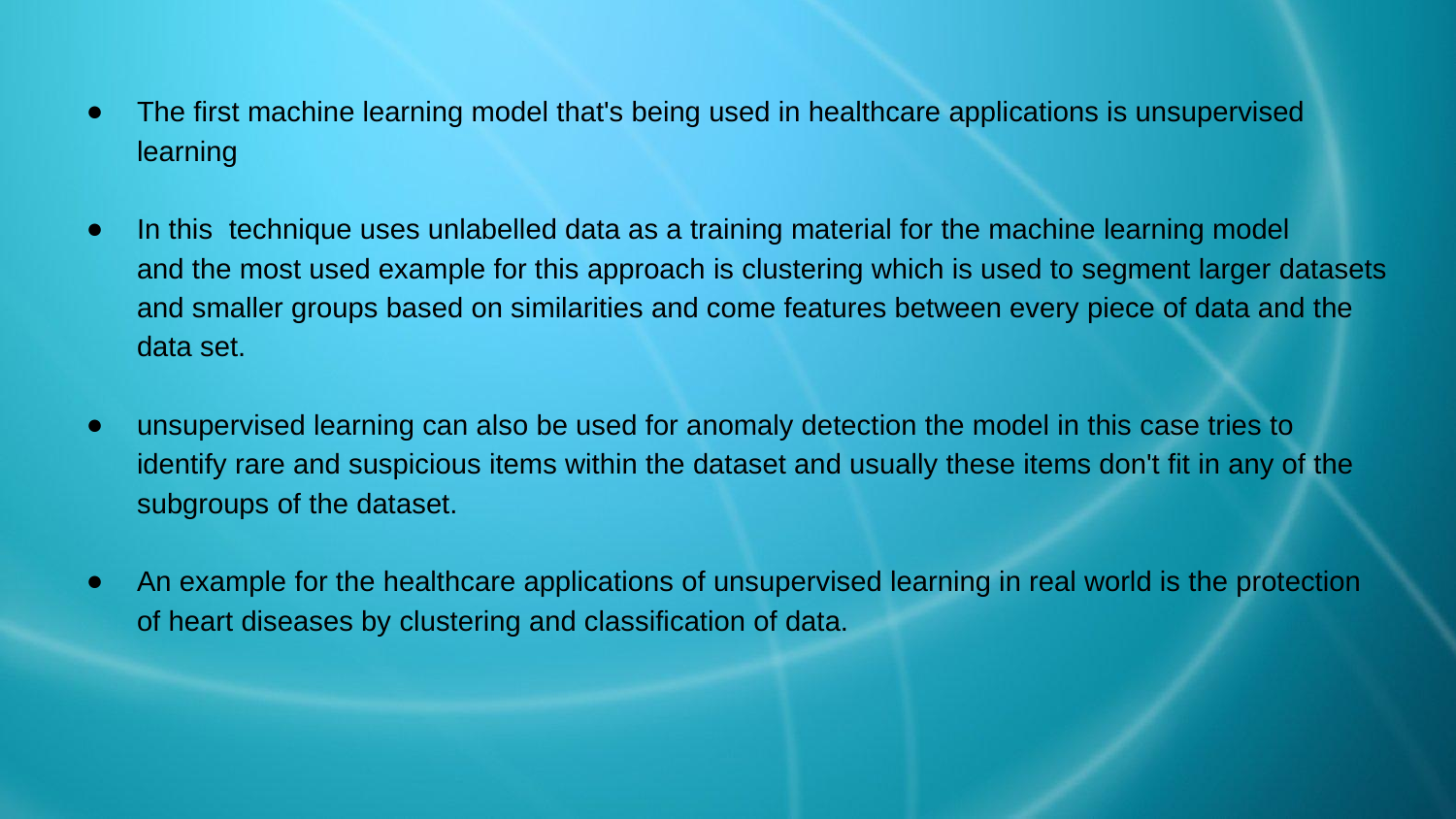

#
The first machine learning model that's being used in healthcare applications is unsupervised learning

In this  technique uses unlabelled data as a training material for the machine learning model
and the most used example for this approach is clustering which is used to segment larger datasets and smaller groups based on similarities and come features between every piece of data and the data set.

unsupervised learning can also be used for anomaly detection the model in this case tries to identify rare and suspicious items within the dataset and usually these items don't fit in any of the subgroups of the dataset.

An example for the healthcare applications of unsupervised learning in real world is the protection of heart diseases by clustering and classification of data.